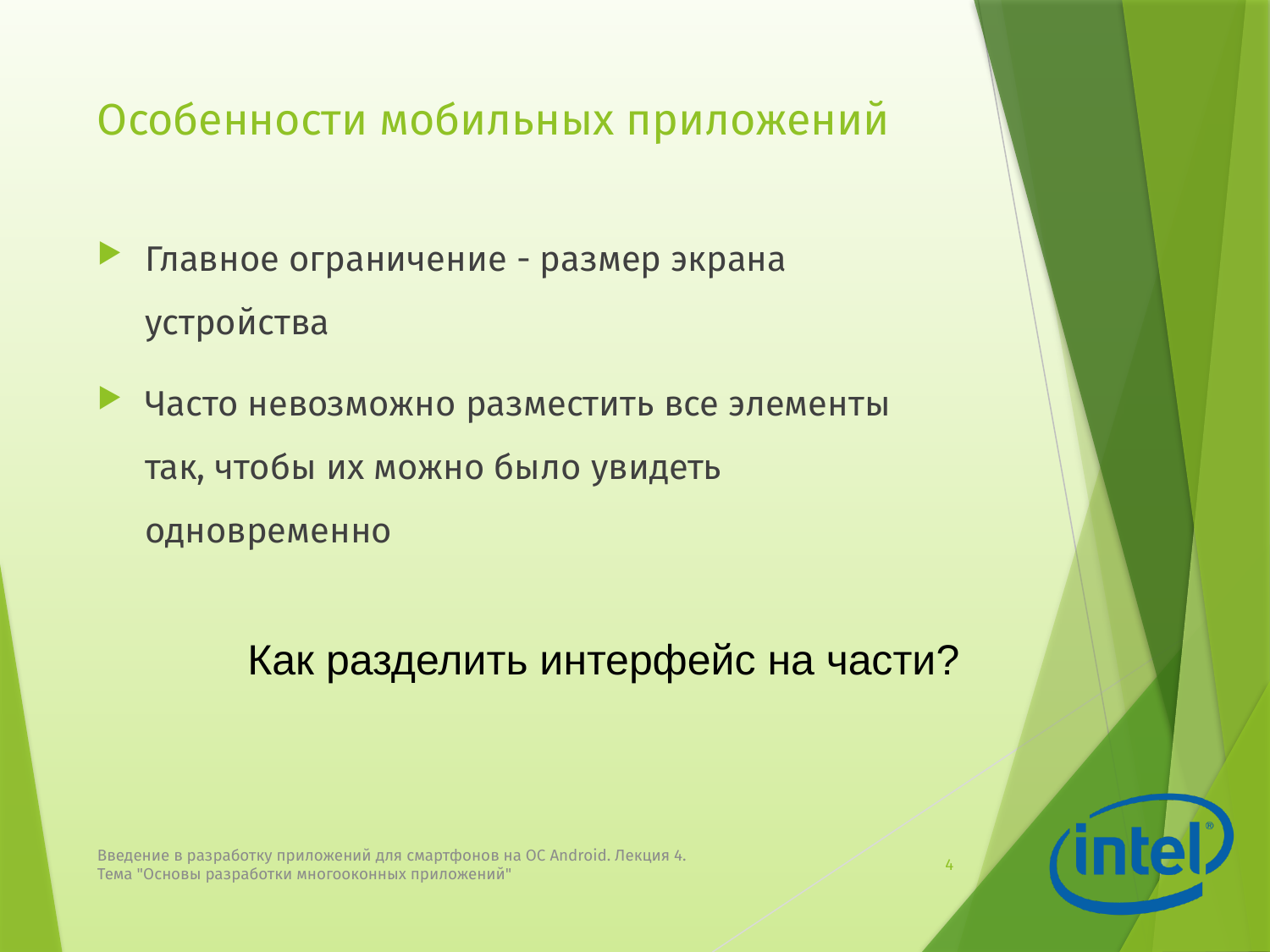

# Особенности мобильных приложений
Главное ограничение - размер экрана устройства
Часто невозможно разместить все элементы так, чтобы их можно было увидеть одновременно
Как разделить интерфейс на части?
Введение в разработку приложений для смартфонов на ОС Android. Лекция 4. Тема "Основы разработки многооконных приложений"
4